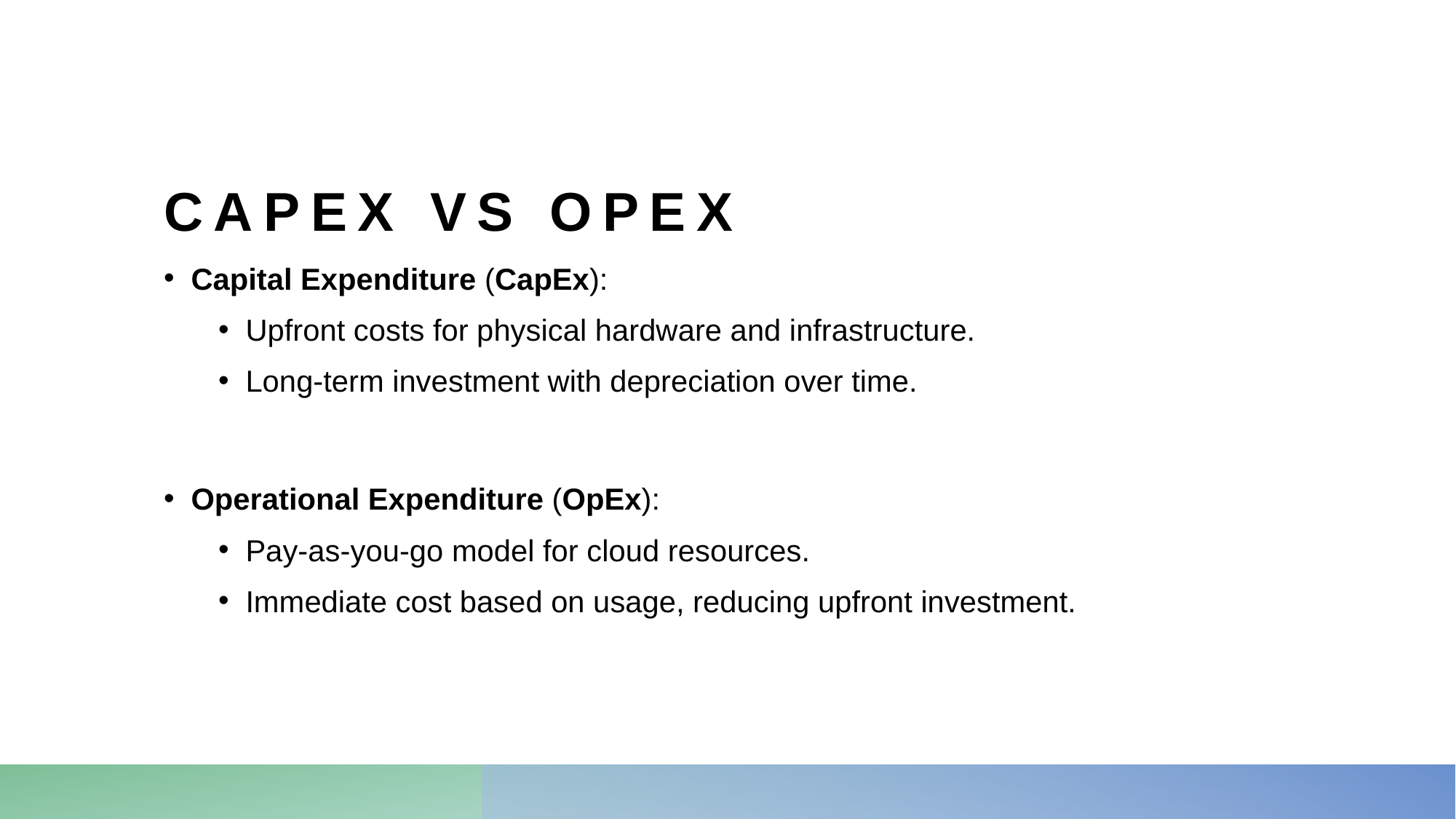

# CapEx vs OpEx
Capital Expenditure (CapEx):
Upfront costs for physical hardware and infrastructure.
Long-term investment with depreciation over time.

Operational Expenditure (OpEx):
Pay-as-you-go model for cloud resources.
Immediate cost based on usage, reducing upfront investment.